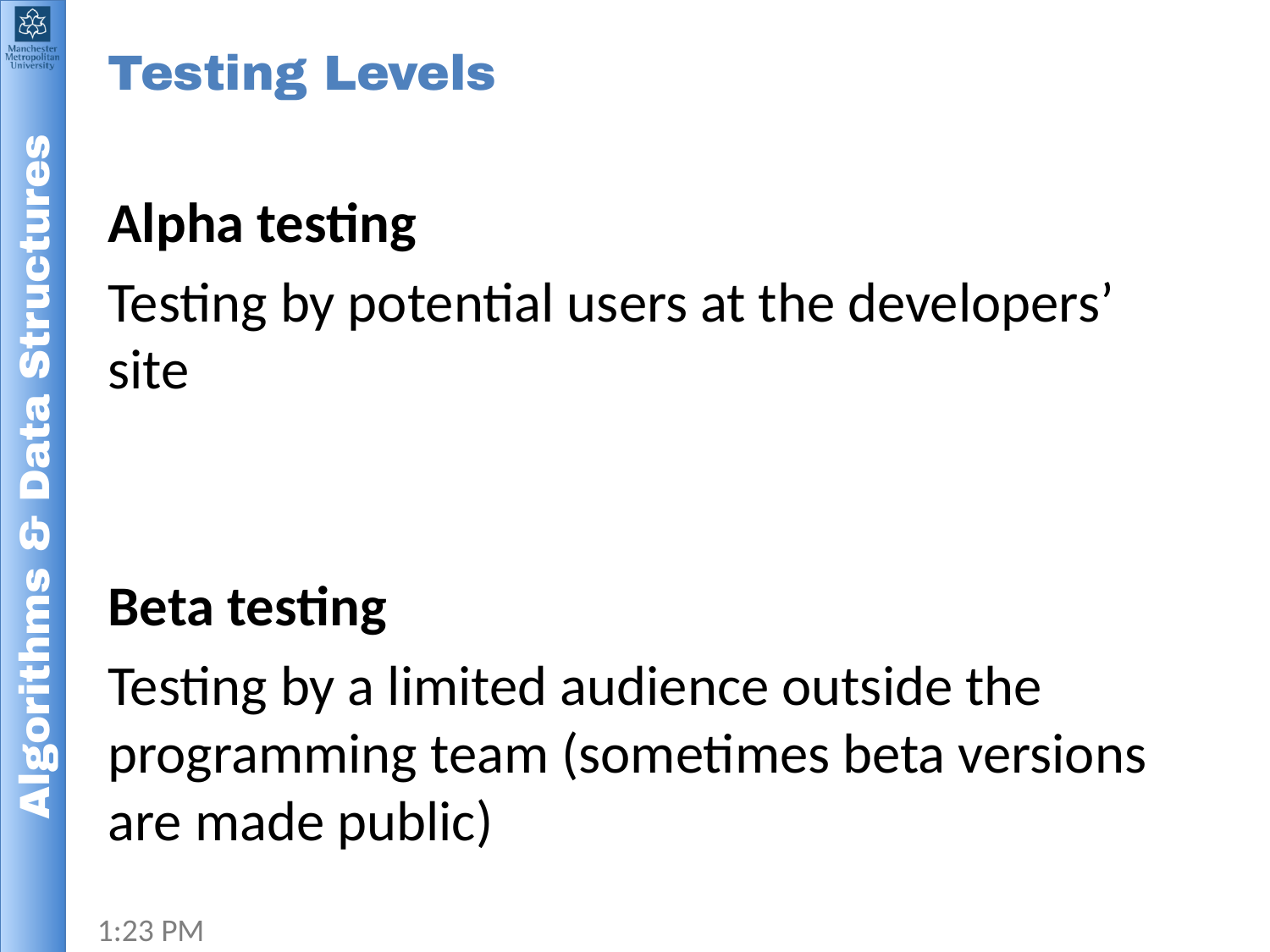

# Testing Levels
Alpha testing
Testing by potential users at the developers’ site

Beta testing
Testing by a limited audience outside the programming team (sometimes beta versions are made public)